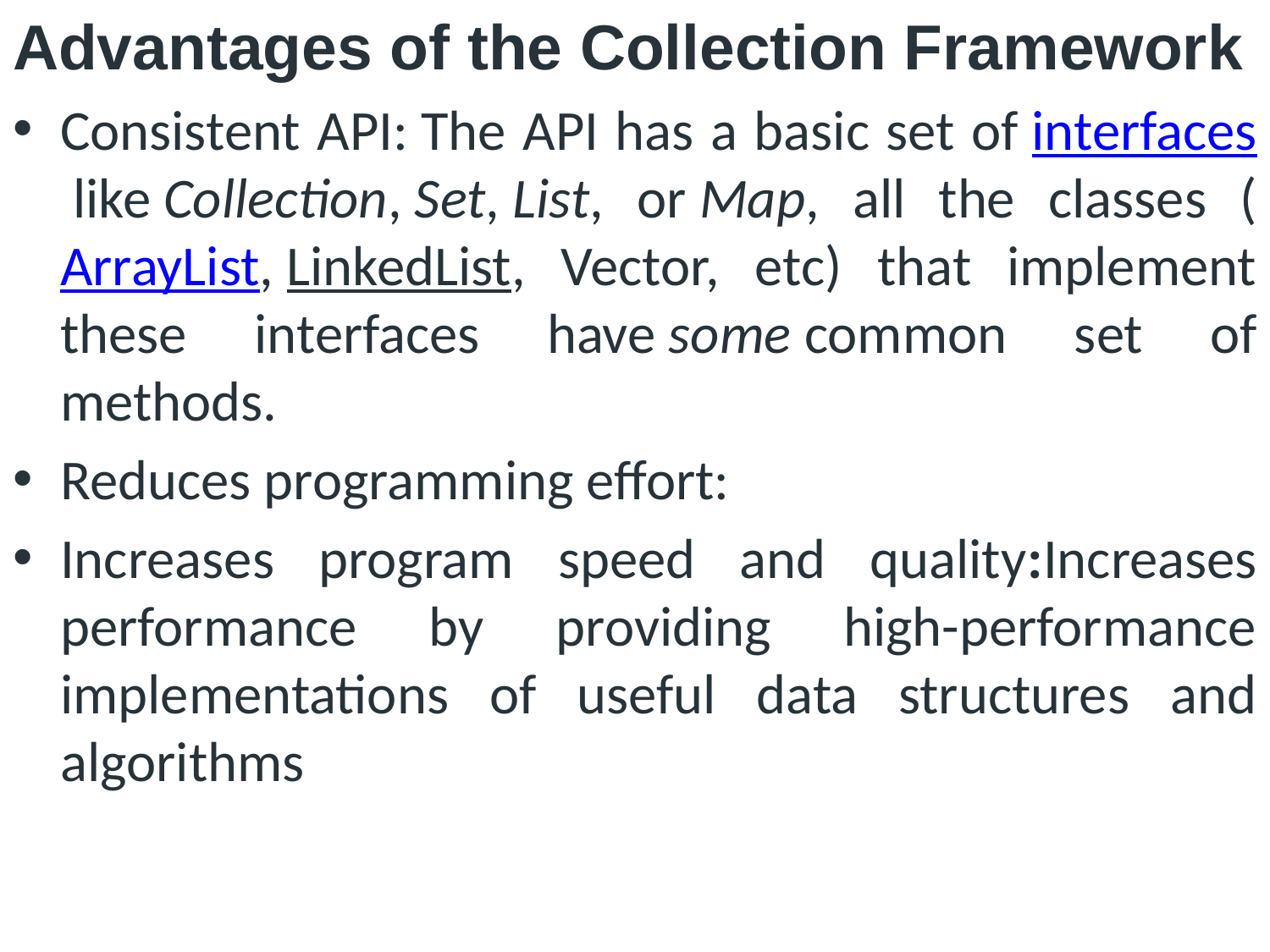

Advantages of the Collection Framework
Consistent API: The API has a basic set of interfaces like Collection, Set, List, or Map, all the classes (ArrayList, LinkedList, Vector, etc) that implement these interfaces have some common set of methods.
Reduces programming effort:
Increases program speed and quality:Increases performance by providing high-performance implementations of useful data structures and algorithms